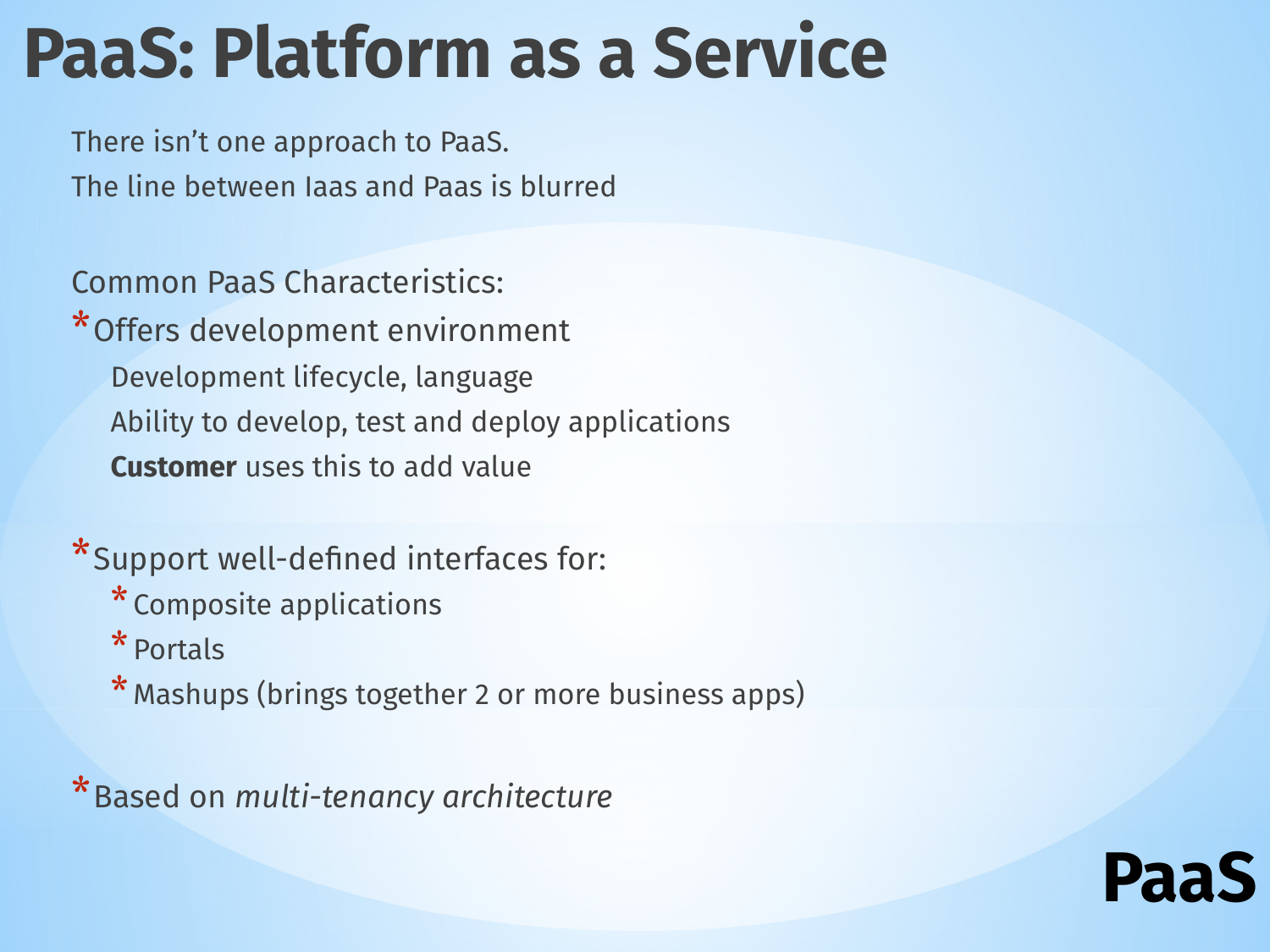

PaaS: Platform as a Service
There isn’t one approach to PaaS.
The line between Iaas and Paas is blurred

Common PaaS Characteristics:
Offers development environment
	Development lifecycle, language
	Ability to develop, test and deploy applications
	Customer uses this to add value

Support well-defined interfaces for:
Composite applications
Portals
Mashups (brings together 2 or more business apps)

Based on multi-tenancy architecture

# PaaS